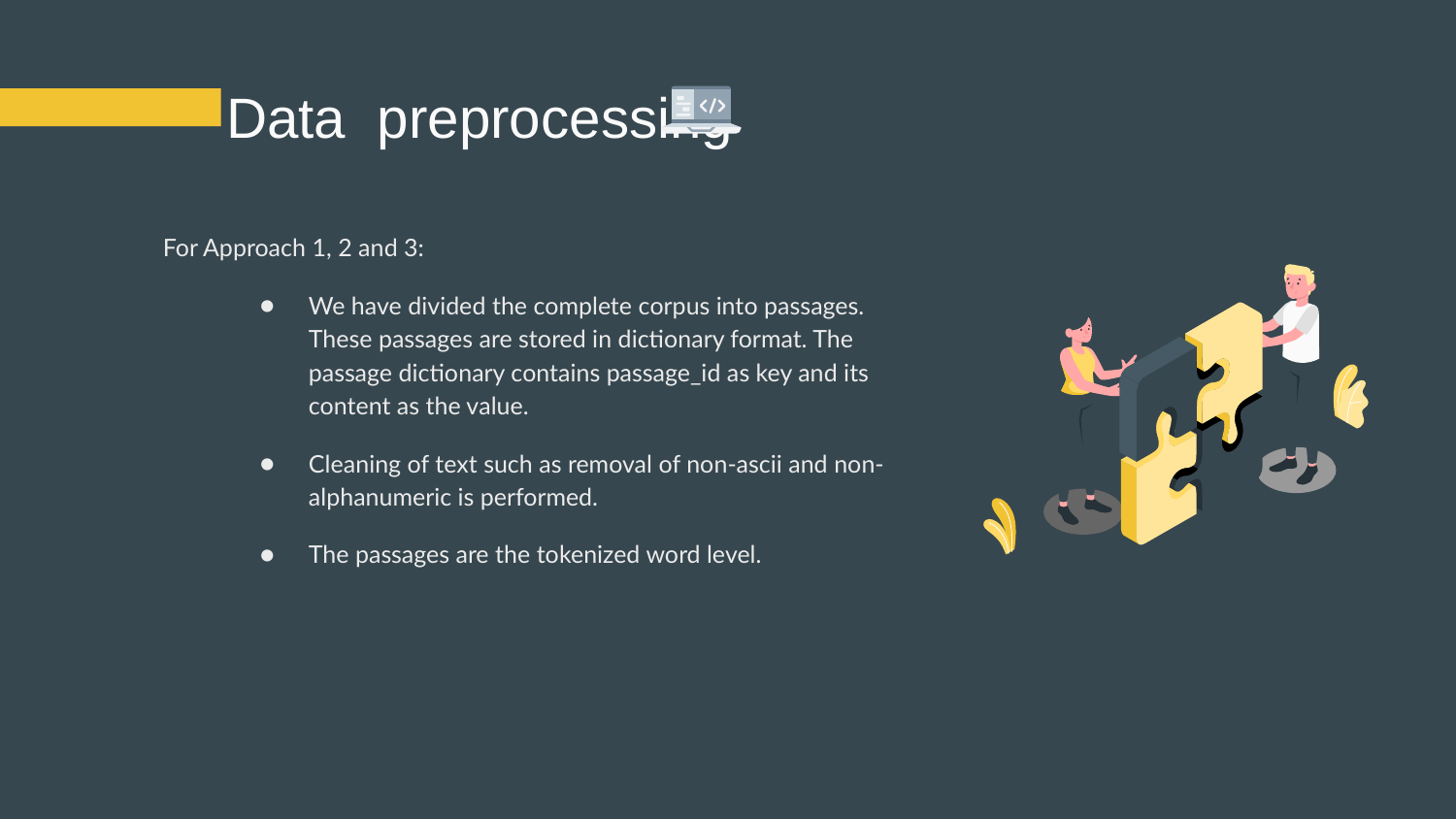

# Data  preprocessing

For Approach 1, 2 and 3:
We have divided the complete corpus into passages.  These passages are stored in dictionary format. The passage dictionary contains passage_id as key and its content as the value.
Cleaning of text such as removal of non-ascii and non-alphanumeric is performed.
The passages are the tokenized word level.